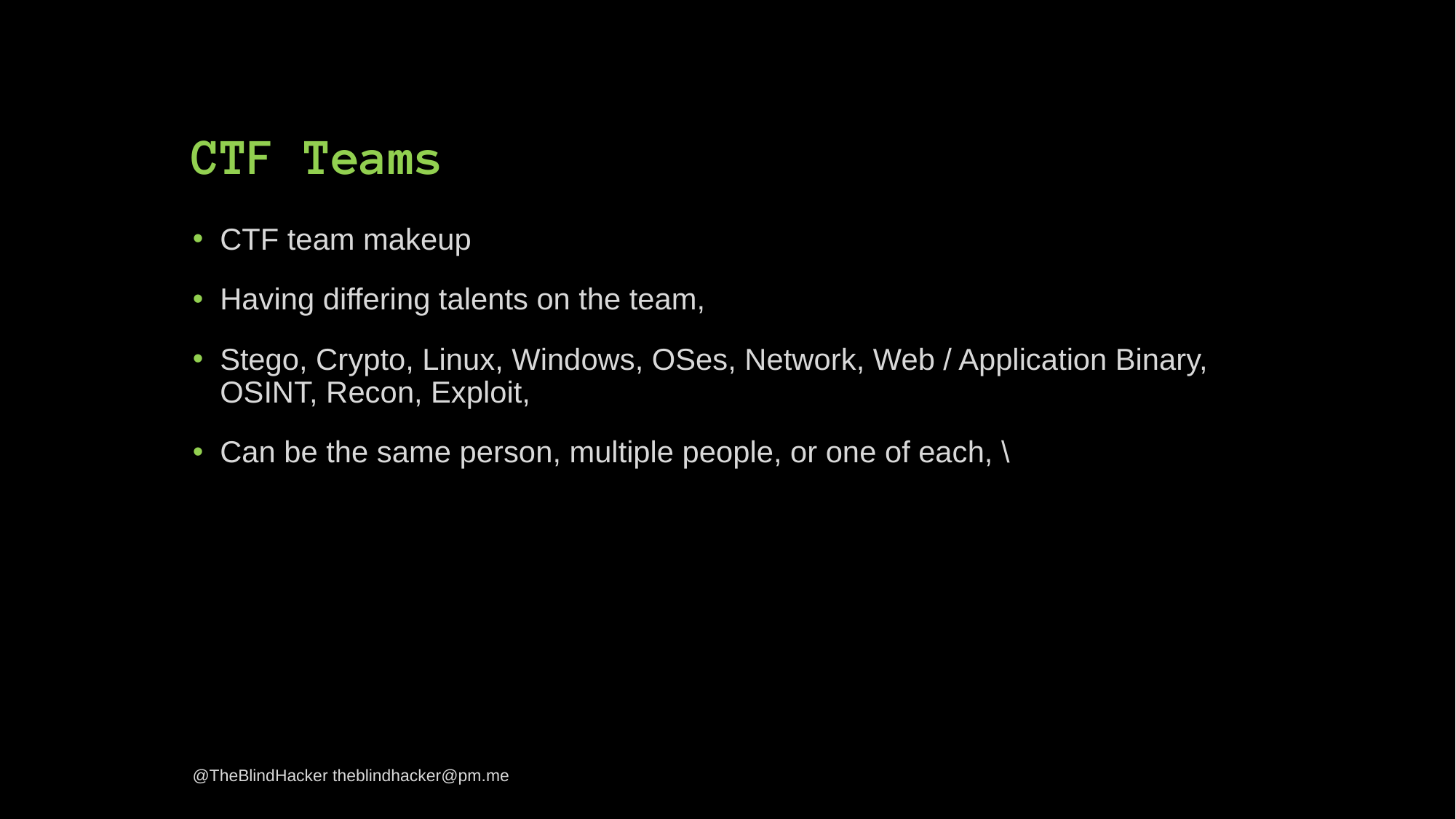

CTF Teams
CTF team makeup
Having differing talents on the team,
Stego, Crypto, Linux, Windows, OSes, Network, Web / Application Binary, OSINT, Recon, Exploit,
Can be the same person, multiple people, or one of each, \
@TheBlindHacker theblindhacker@pm.me